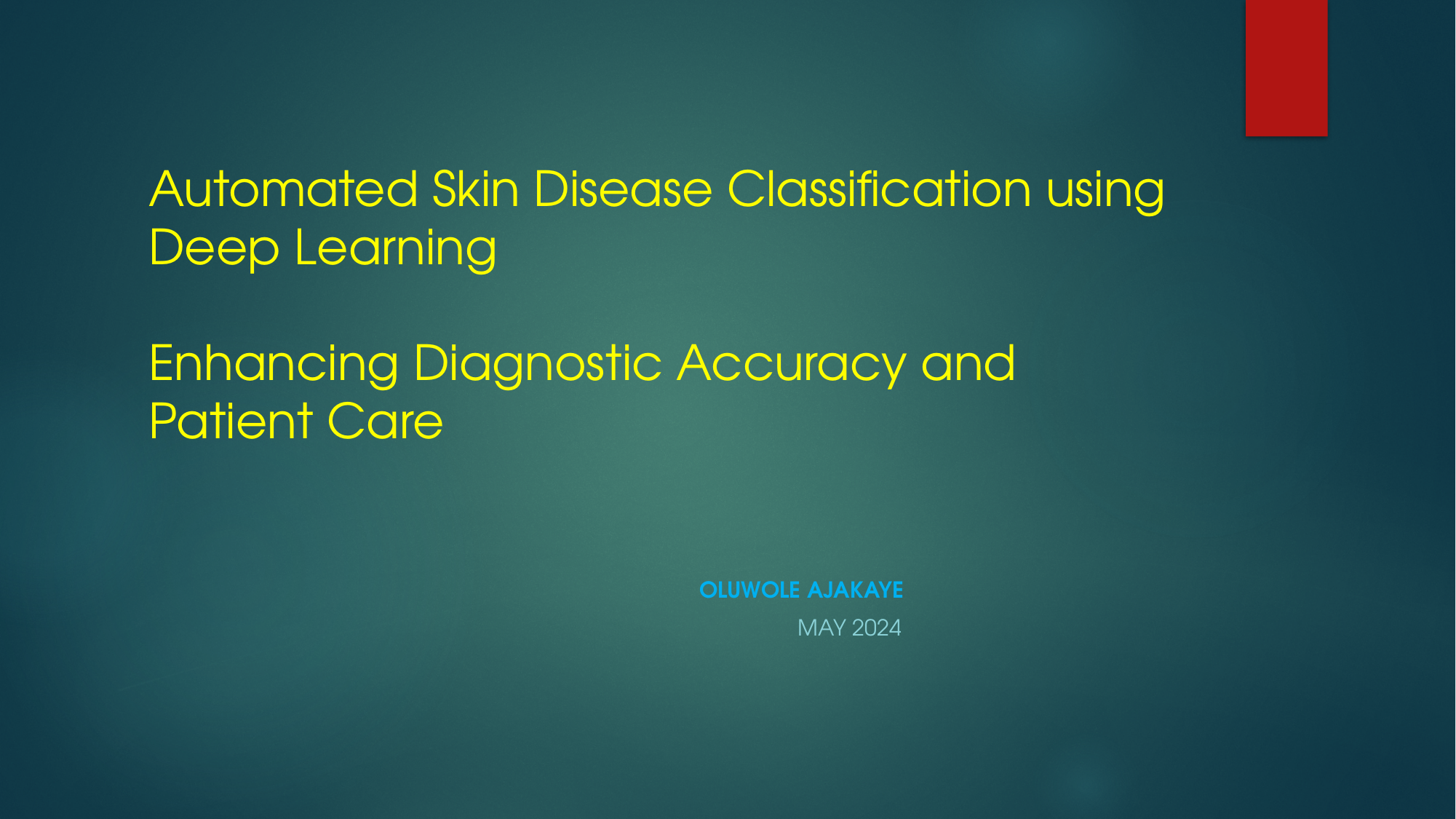

# Automated Skin Disease Classification using Deep Learning Enhancing Diagnostic Accuracy and Patient Care
                                                                                         Oluwole Ajakaye
                                                                                                         May 2024